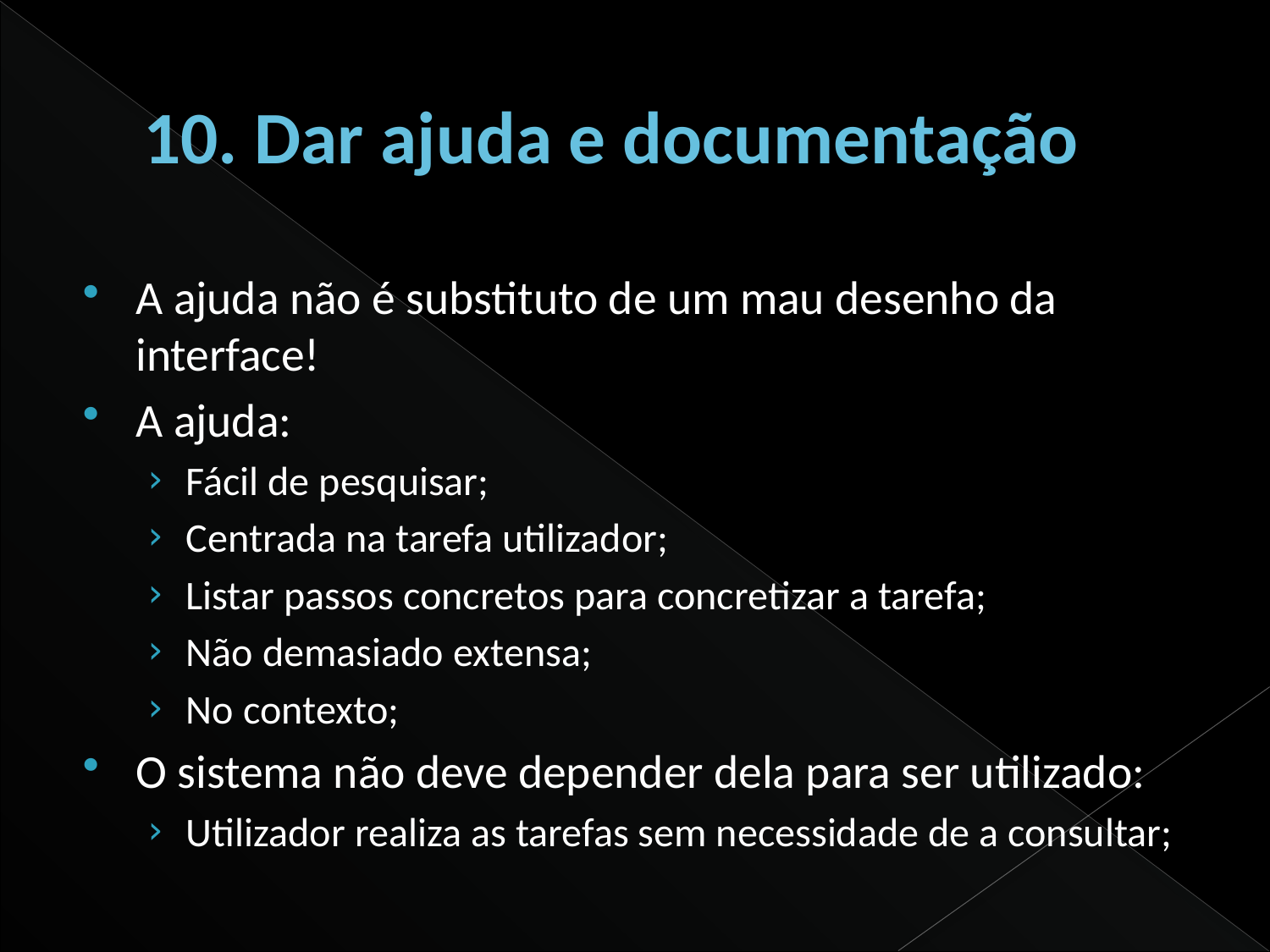

# 10. Dar ajuda e documentação
A ajuda não é substituto de um mau desenho da interface!
A ajuda:
Fácil de pesquisar;
Centrada na tarefa utilizador;
Listar passos concretos para concretizar a tarefa;
Não demasiado extensa;
No contexto;
O sistema não deve depender dela para ser utilizado:
Utilizador realiza as tarefas sem necessidade de a consultar;